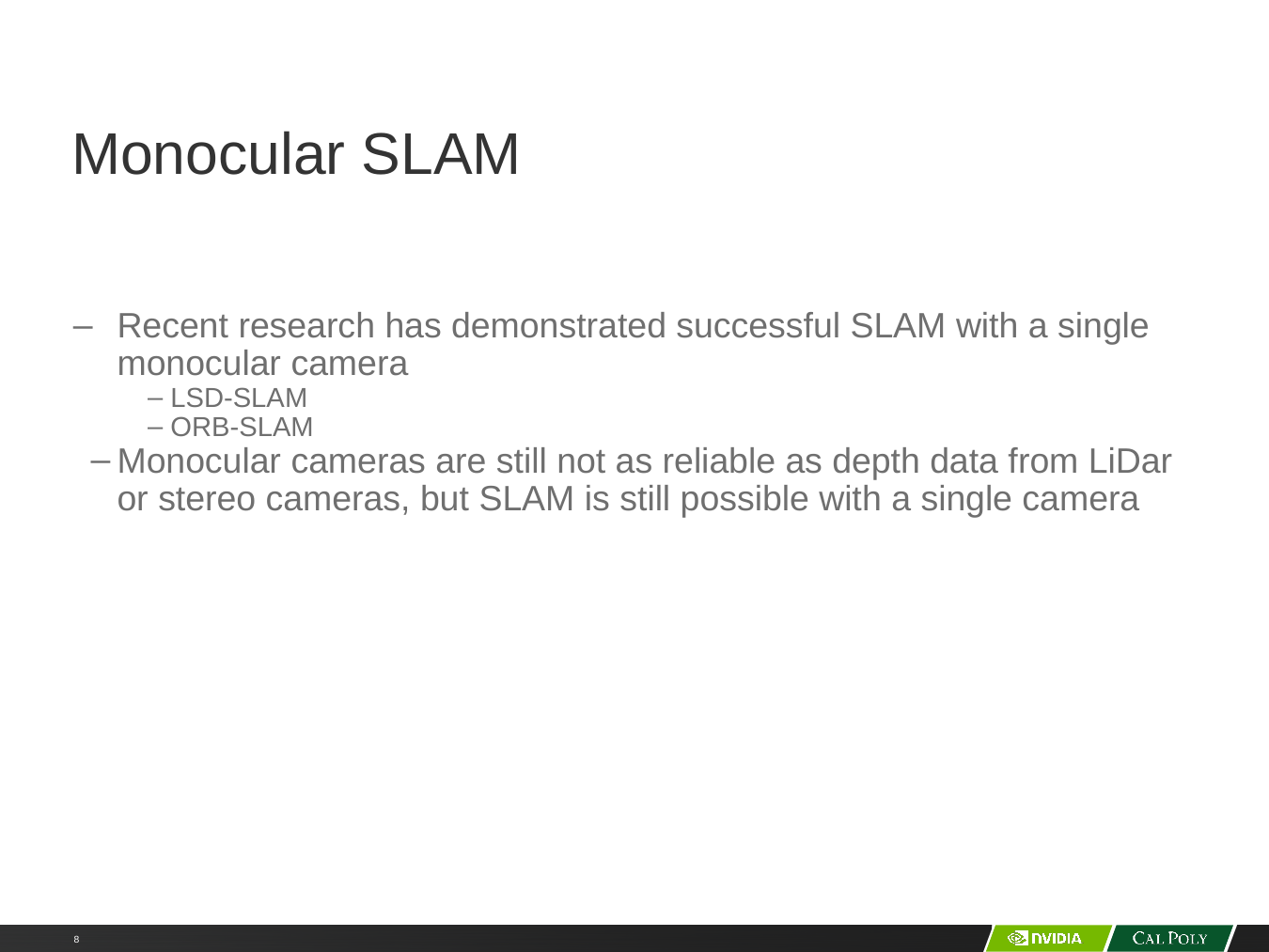

# Monocular SLAM

Recent research has demonstrated successful SLAM with a single monocular camera
LSD-SLAM
ORB-SLAM
Monocular cameras are still not as reliable as depth data from LiDar or stereo cameras, but SLAM is still possible with a single camera